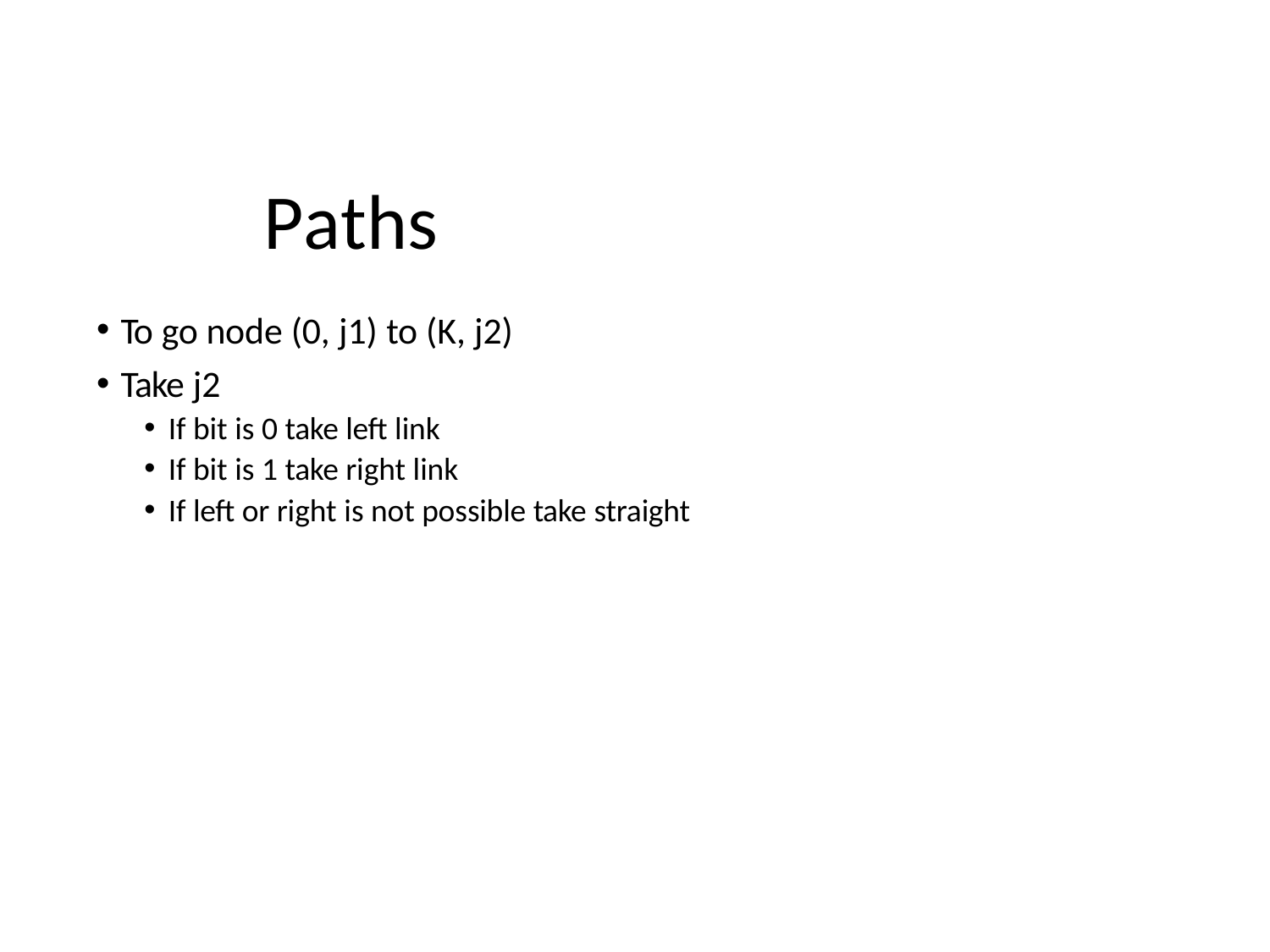

# Paths
To go node (0, j1) to (K, j2)
Take j2
If bit is 0 take left link
If bit is 1 take right link
If left or right is not possible take straight